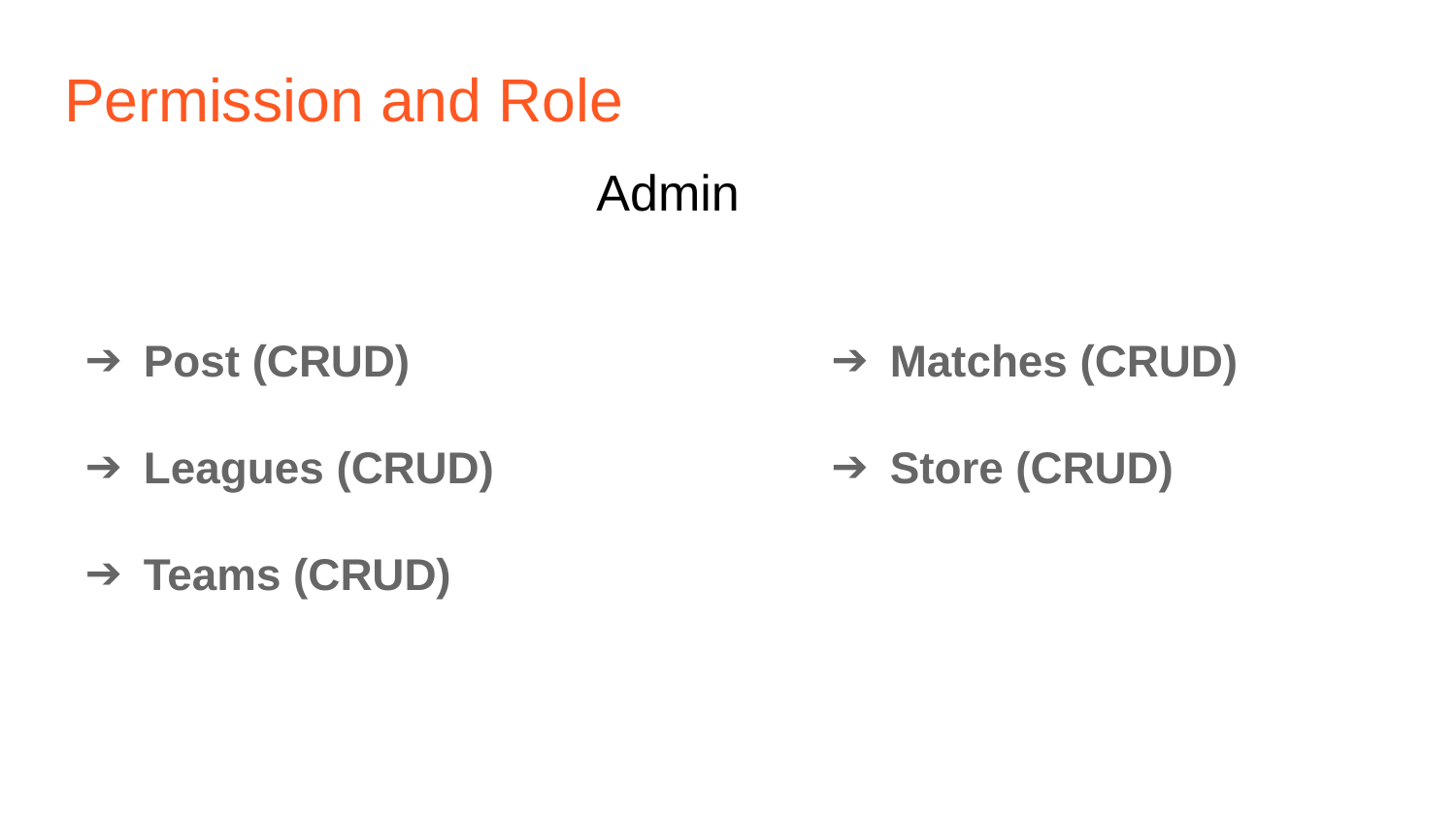

# Permission and Role

Admin

Post (CRUD)
Leagues (CRUD)
Teams (CRUD)
Matches (CRUD)
Store (CRUD)